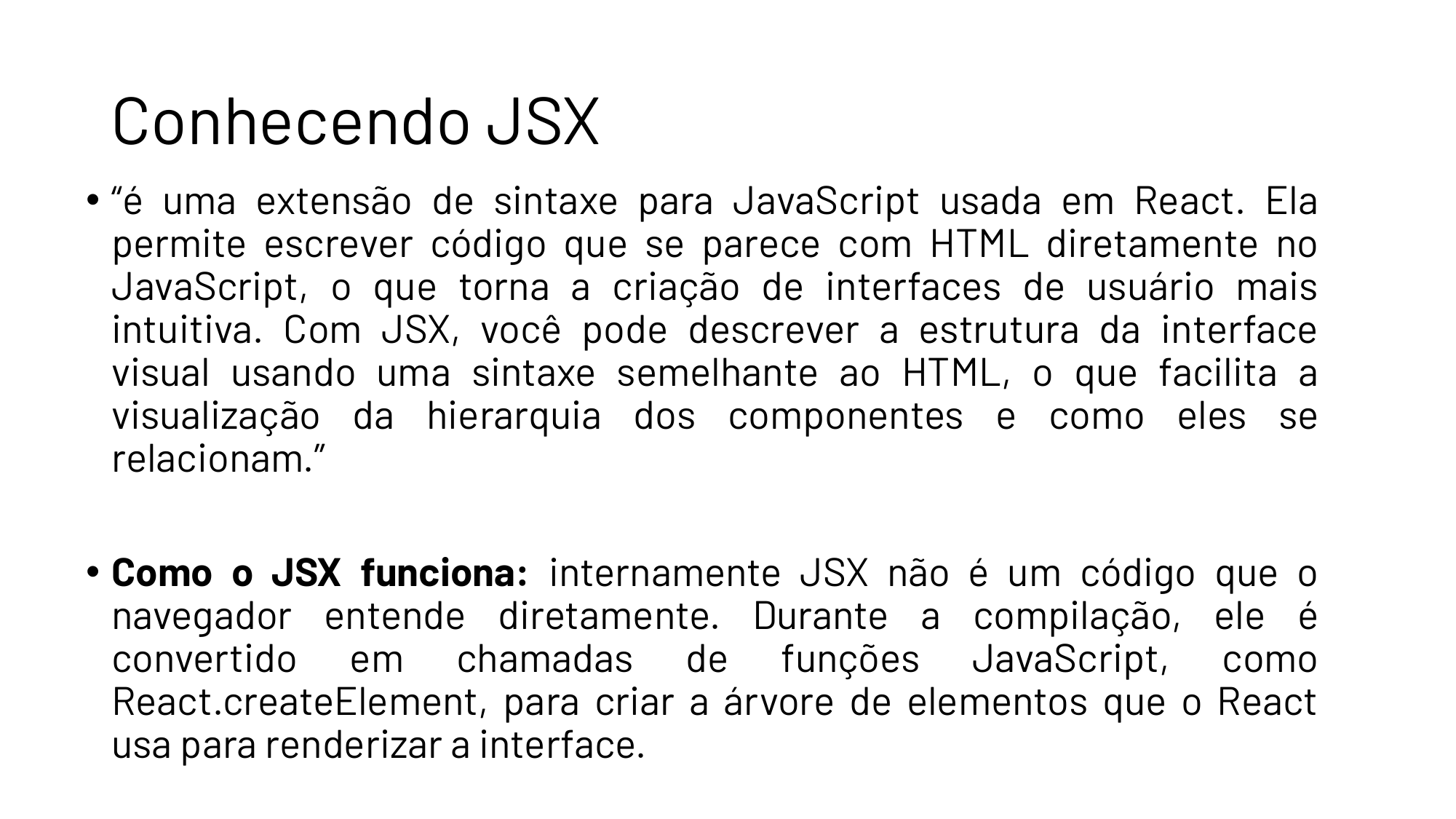

# Conhecendo JSX
“é uma extensão de sintaxe para JavaScript usada em React. Ela permite escrever código que se parece com HTML diretamente no JavaScript, o que torna a criação de interfaces de usuário mais intuitiva. Com JSX, você pode descrever a estrutura da interface visual usando uma sintaxe semelhante ao HTML, o que facilita a visualização da hierarquia dos componentes e como eles se relacionam.”

Como o JSX funciona: internamente JSX não é um código que o navegador entende diretamente. Durante a compilação, ele é convertido em chamadas de funções JavaScript, como React.createElement, para criar a árvore de elementos que o React usa para renderizar a interface.